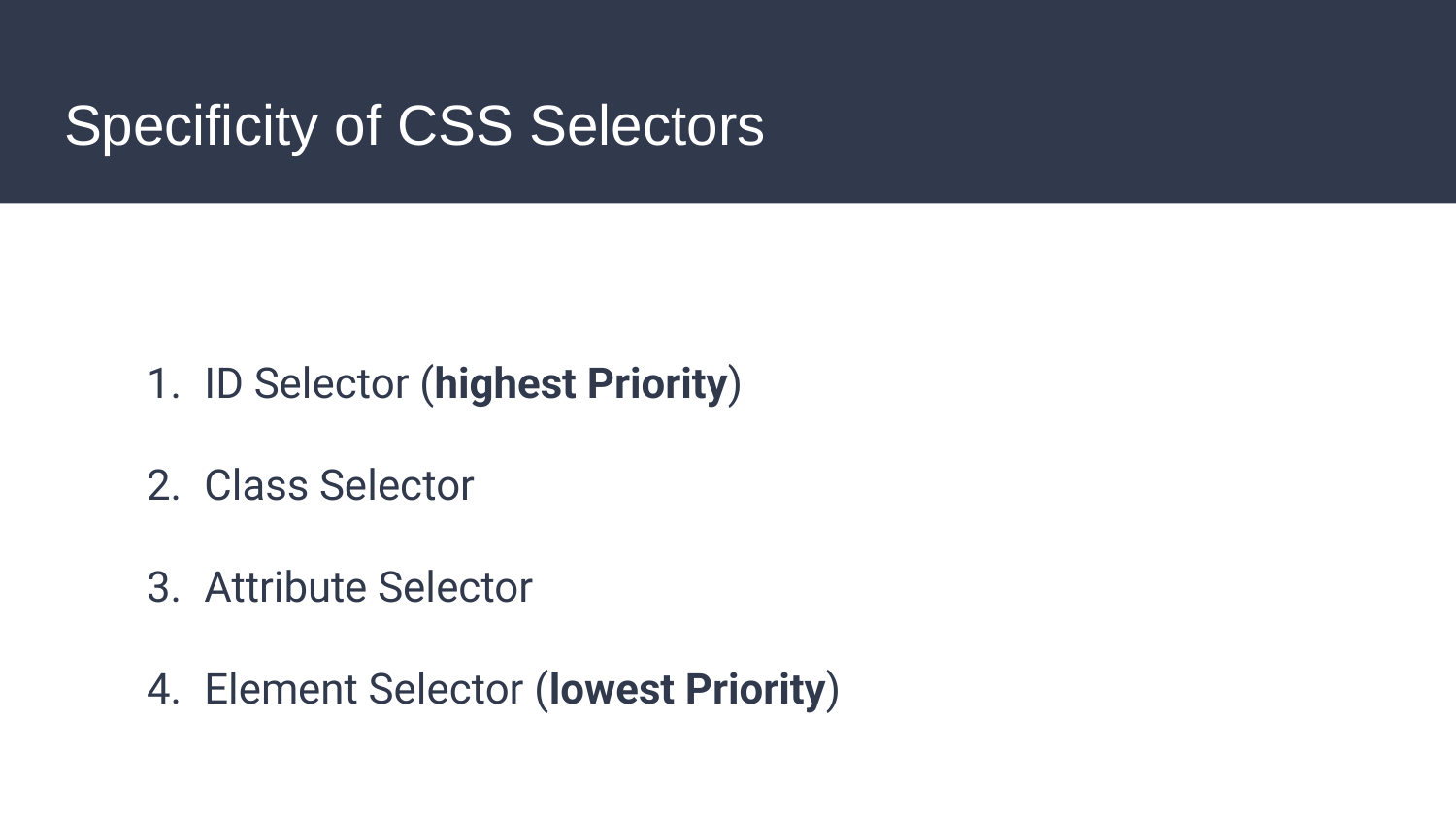

# Specificity of CSS Selectors
ID Selector (highest Priority)
Class Selector
Attribute Selector
Element Selector (lowest Priority)